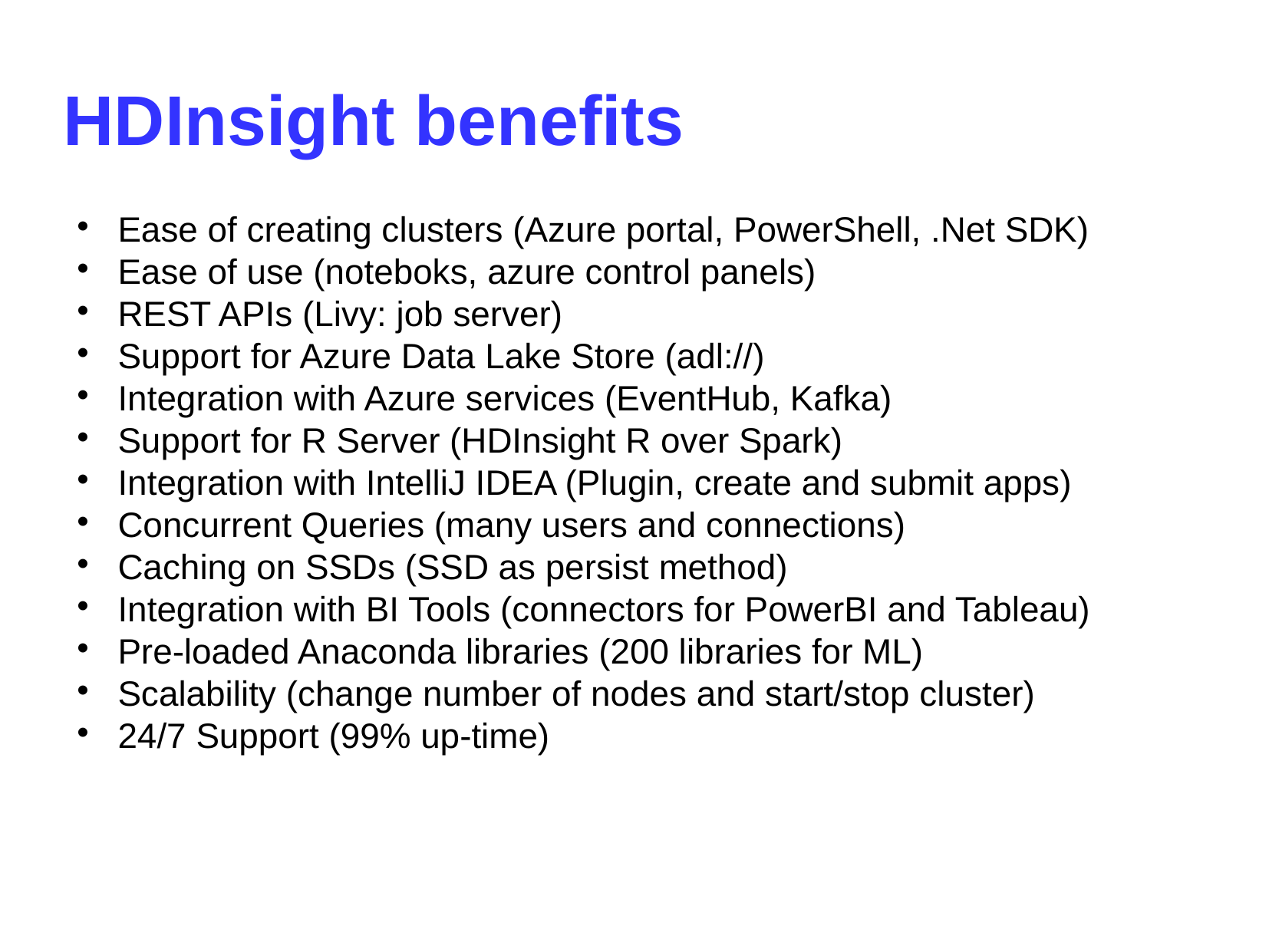

HDInsight benefits
Ease of creating clusters (Azure portal, PowerShell, .Net SDK)
Ease of use (noteboks, azure control panels)
REST APIs (Livy: job server)
Support for Azure Data Lake Store (adl://)
Integration with Azure services (EventHub, Kafka)
Support for R Server (HDInsight R over Spark)
Integration with IntelliJ IDEA (Plugin, create and submit apps)
Concurrent Queries (many users and connections)
Caching on SSDs (SSD as persist method)
Integration with BI Tools (connectors for PowerBI and Tableau)
Pre-loaded Anaconda libraries (200 libraries for ML)
Scalability (change number of nodes and start/stop cluster)
24/7 Support (99% up-time)